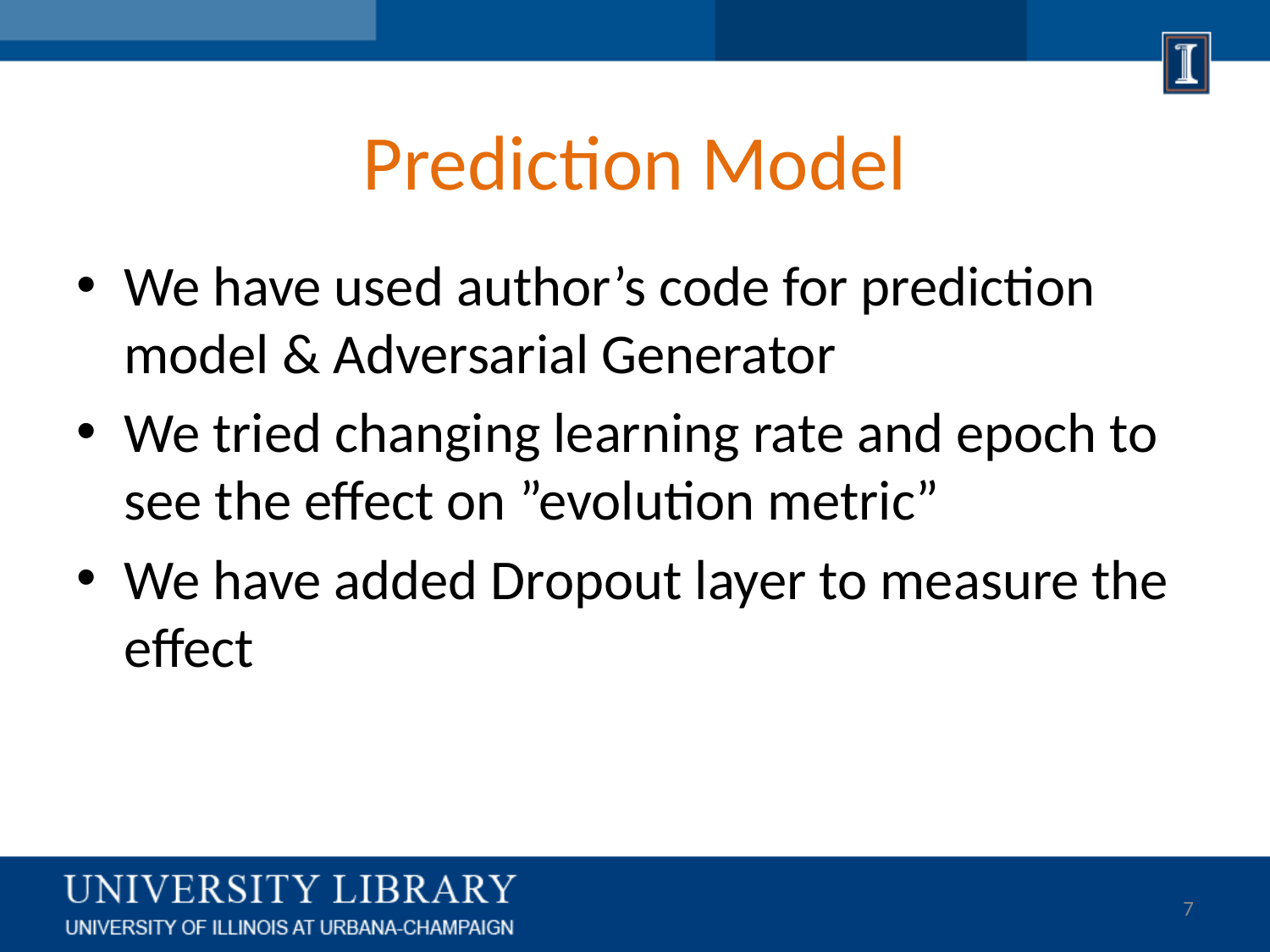

# Prediction Model
We have used author’s code for prediction model & Adversarial Generator
We tried changing learning rate and epoch to see the effect on ”evolution metric”
We have added Dropout layer to measure the effect

7